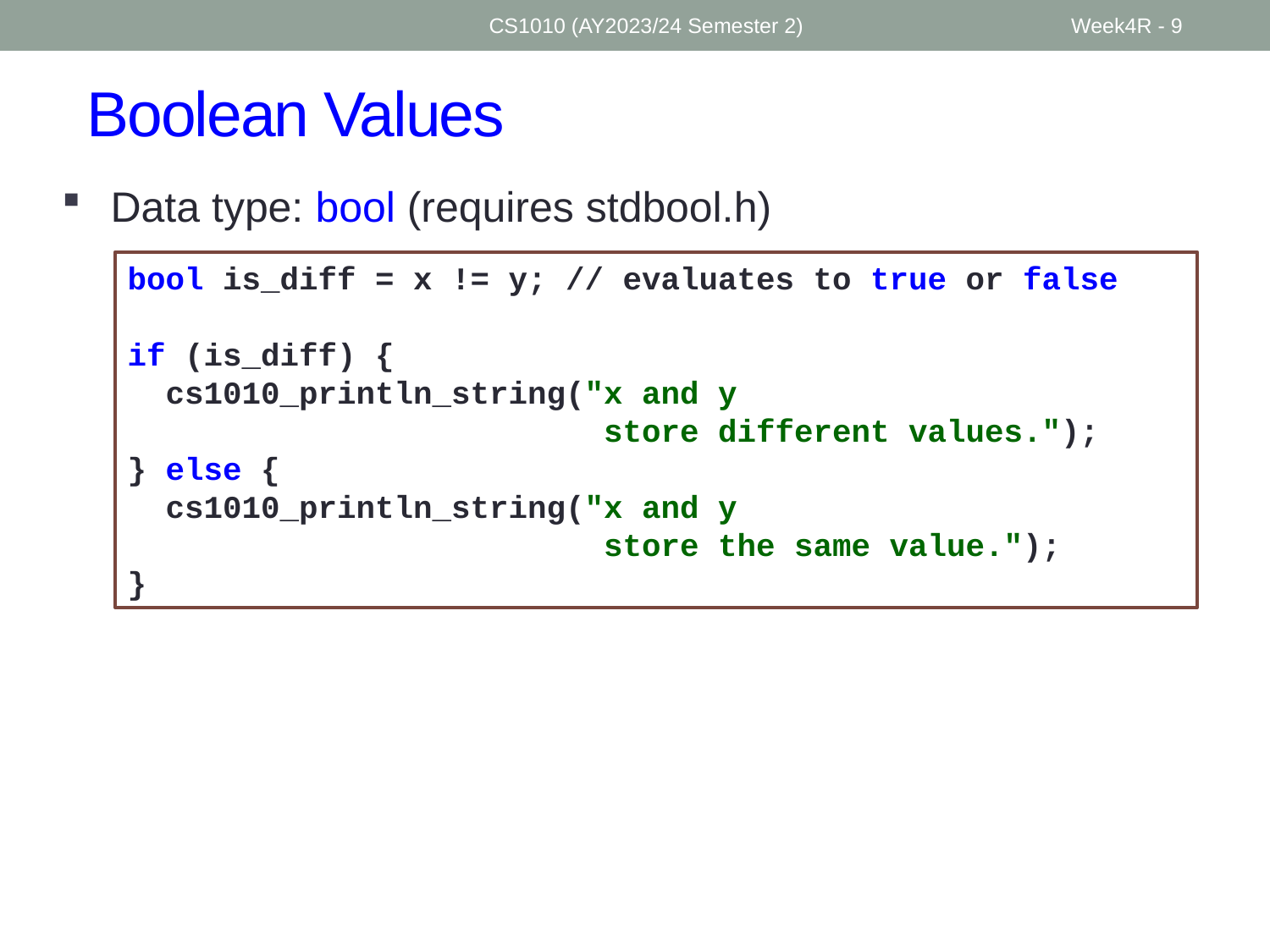

CS1010 (AY2023/24 Semester 2)
Week4R - 9
# Boolean Values
Data type: bool (requires stdbool.h)
bool is_diff = x != y; // evaluates to true or false

if (is_diff) {
  cs1010_println_string("x and y
                         store different values.");
} else {
  cs1010_println_string("x and y
                         store the same value.");
}